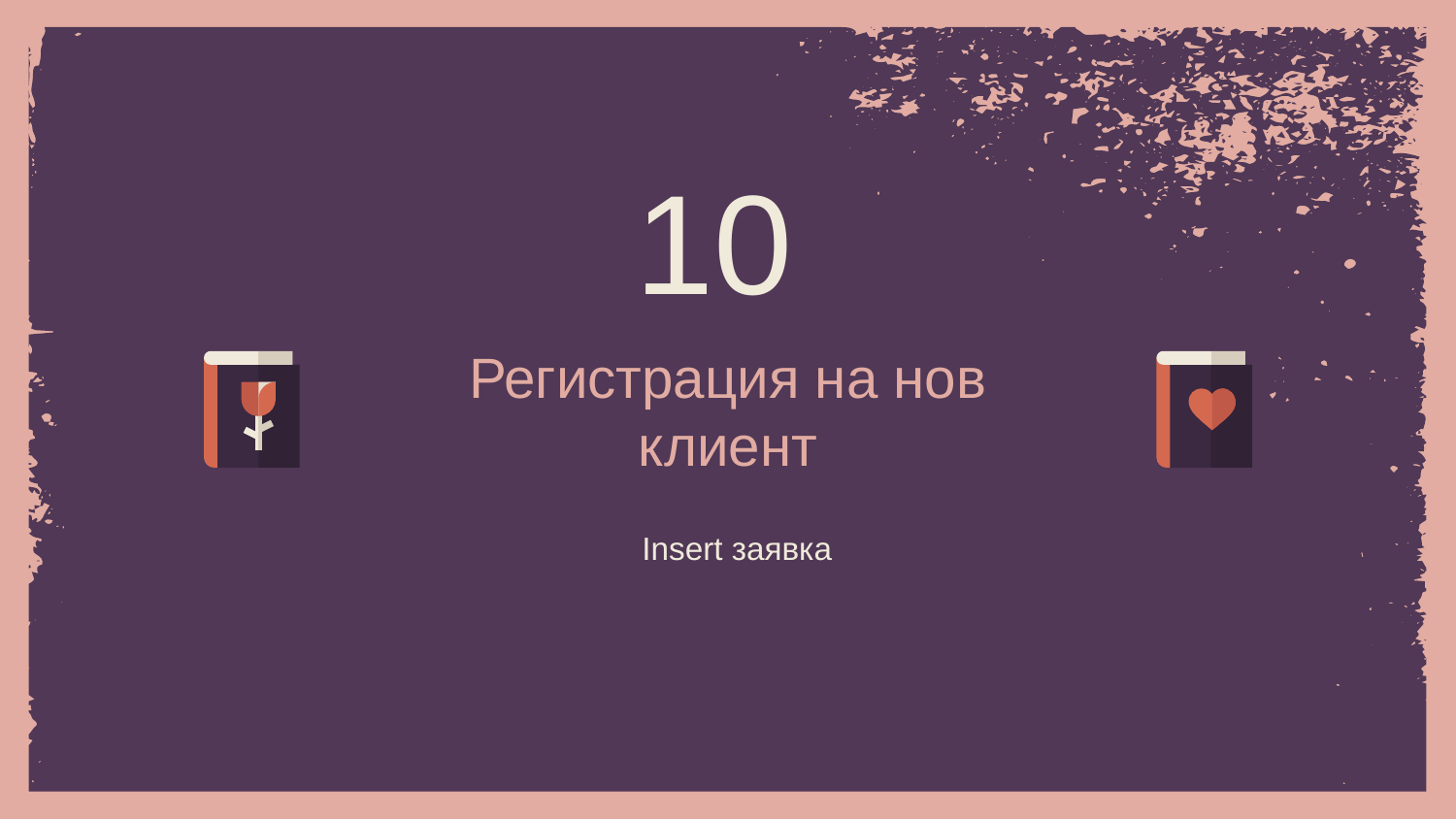

10
# Регистрация на нов клиент

Insert заявка